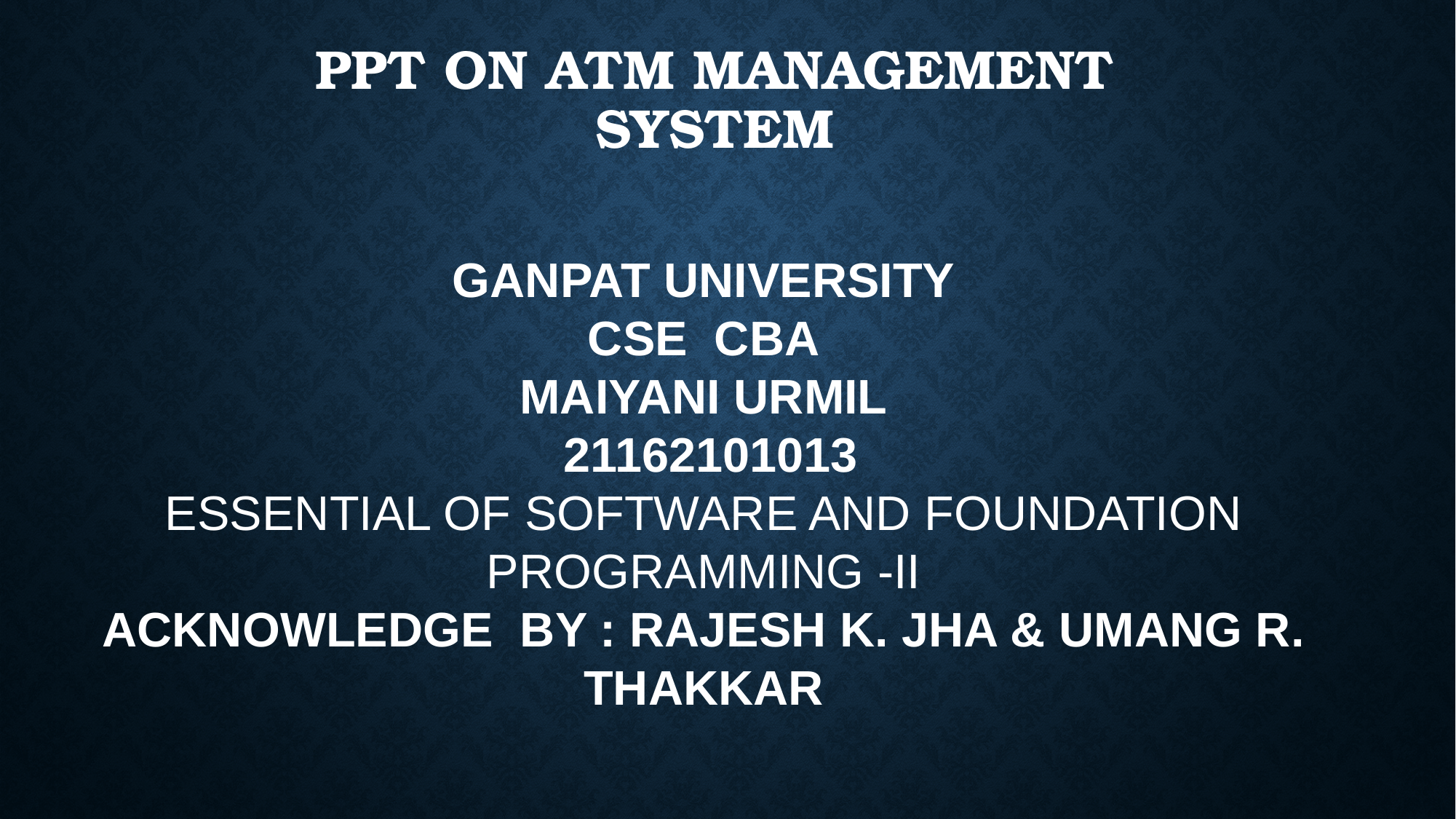

# PPT ON ATM MANAGEMENT SYSTEM
GANPAT UNIVERSITY
CSE  CBA
MAIYANI URMIL
 21162101013
ESSENTIAL OF SOFTWARE AND FOUNDATION PROGRAMMING -II
ACKNOWLEDGE  BY : RAJESH K. JHA & UMANG R. THAKKAR